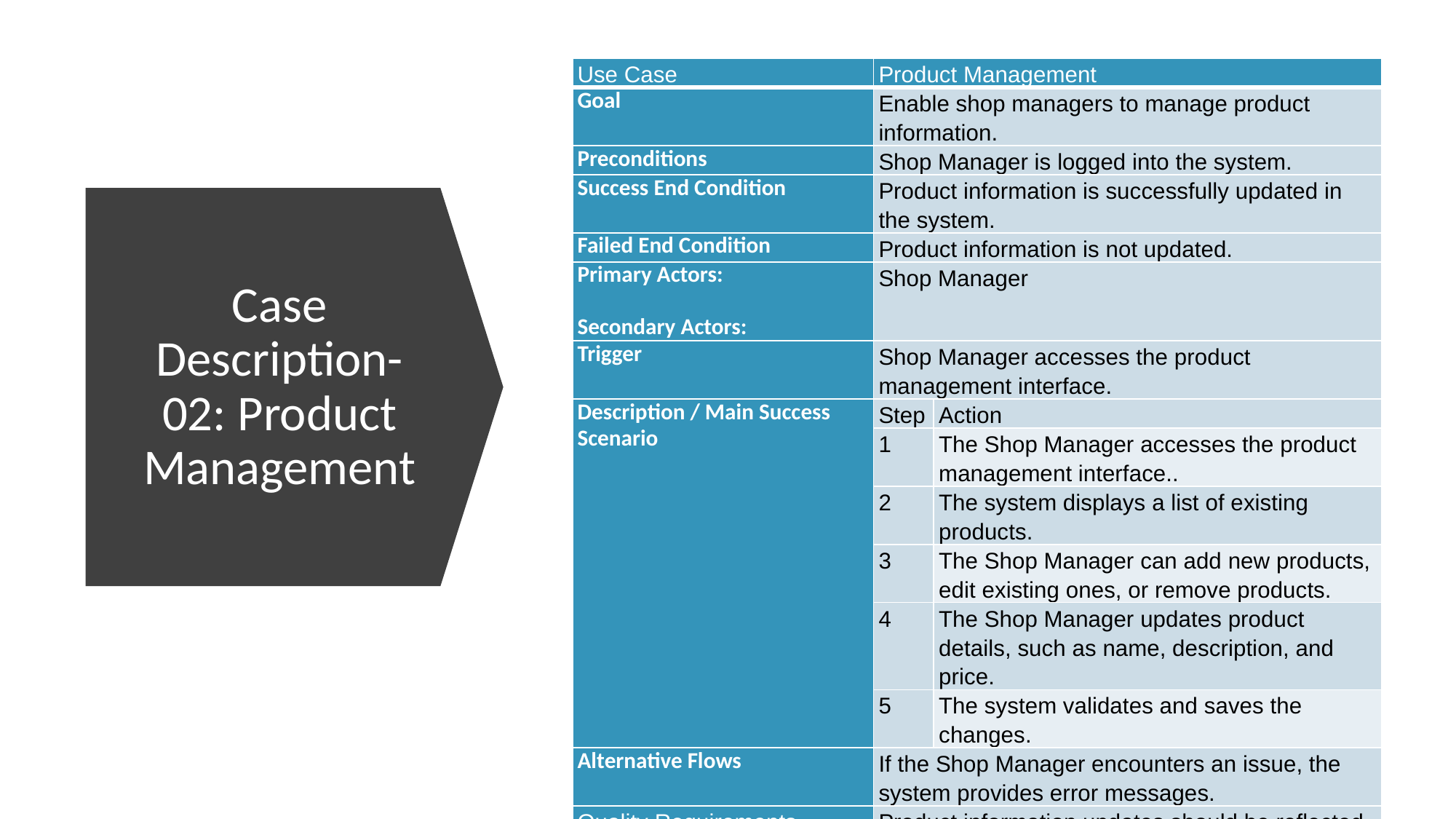

| Use Case | Product Management |  |
| --- | --- | --- |
| Goal | Enable shop managers to manage product information. |  |
| Preconditions | Shop Manager is logged into the system. |  |
| Success End Condition | Product information is successfully updated in the system. |  |
| Failed End Condition | Product information is not updated. |  |
| Primary Actors:   Secondary Actors: | Shop Manager |  |
| Trigger | Shop Manager accesses the product management interface. |  |
| Description / Main Success Scenario | Step | Action |
|  | 1 | The Shop Manager accesses the product management interface.. |
|  | 2 | The system displays a list of existing products. |
|  | 3 | The Shop Manager can add new products, edit existing ones, or remove products. |
|  | 4 | The Shop Manager updates product details, such as name, description, and price. |
|  | 5 | The system validates and saves the changes. |
| Alternative Flows | If the Shop Manager encounters an issue, the system provides error messages. |  |
| Quality Requirements | Product information updates should be reflected in real-time. |  |

# Case Description-02: Product Management